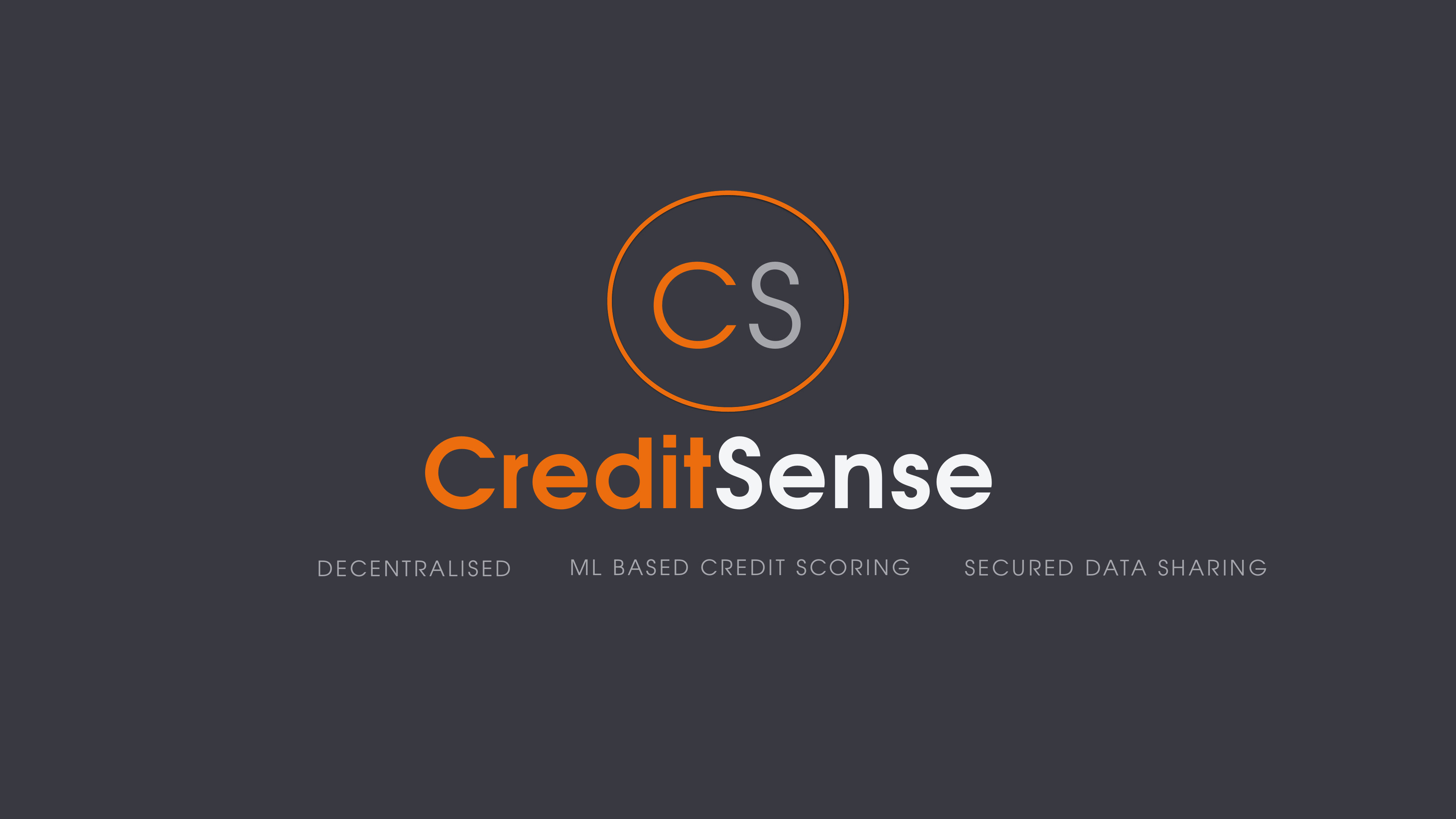

C
S
CreditSense
ML BASED CREDIT SCORING
Decentralised
Secured data sharing